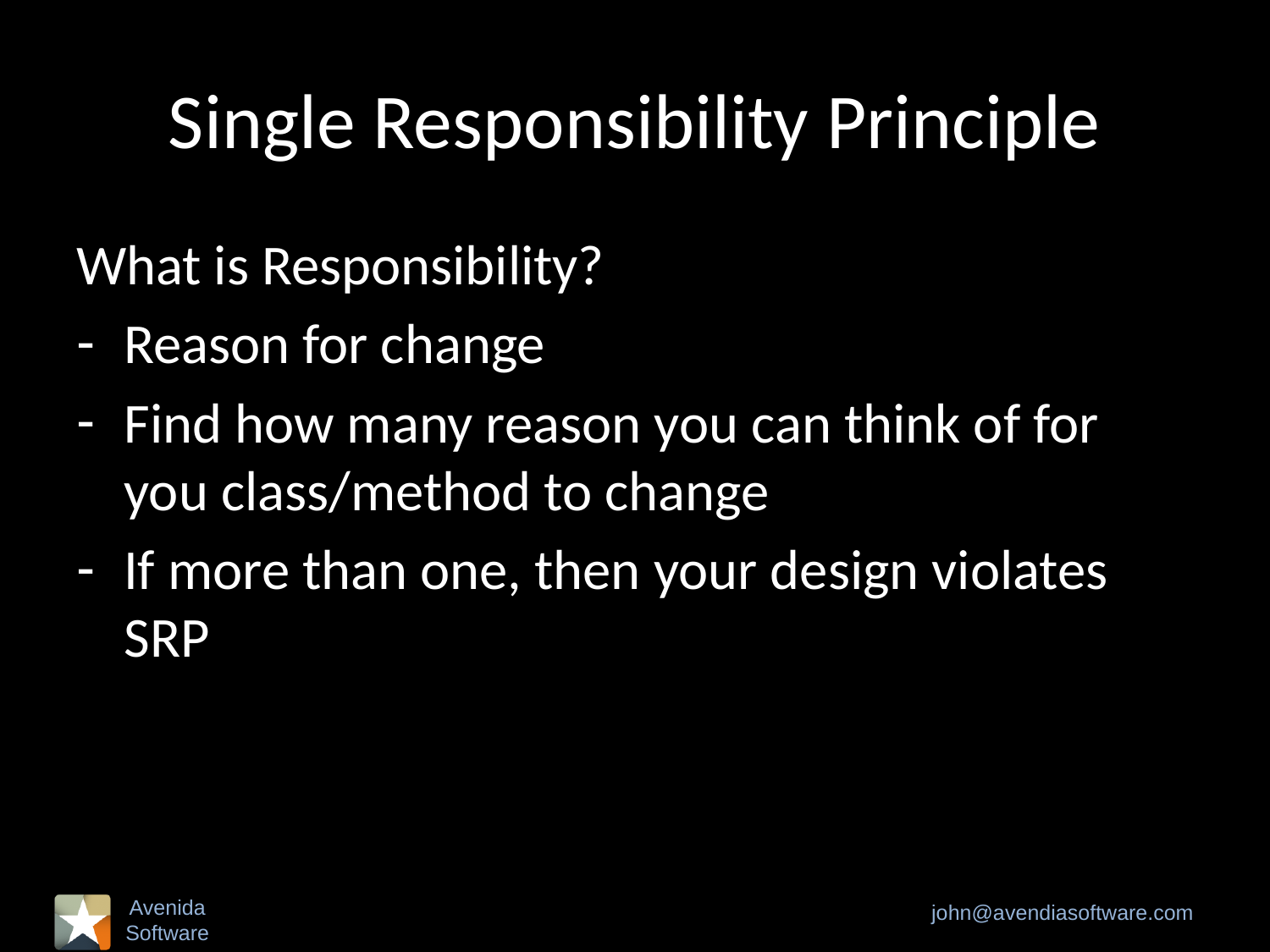

# Single Responsibility Principle
What is Responsibility?
Reason for change
Find how many reason you can think of for you class/method to change
If more than one, then your design violates SRP